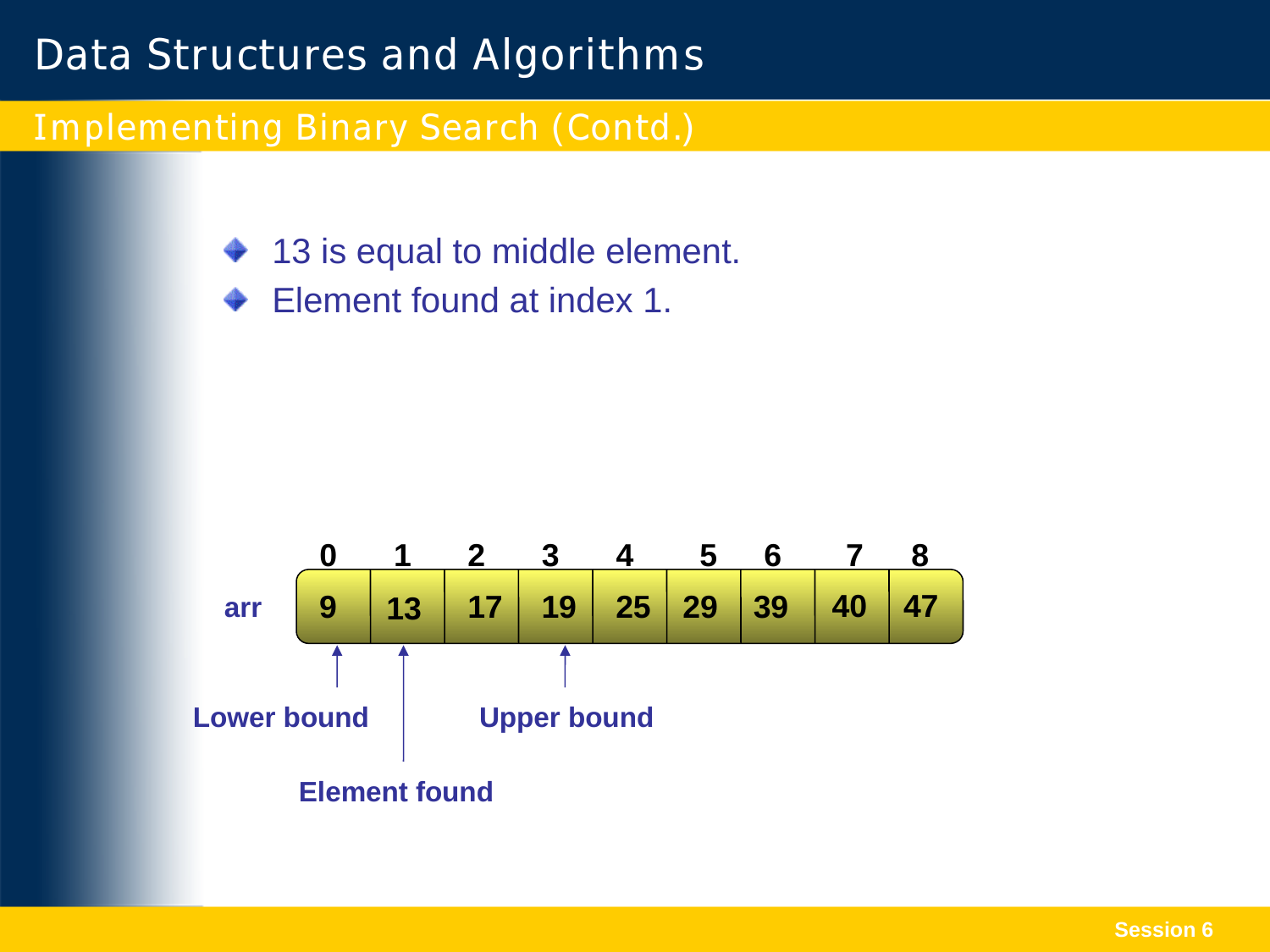

Implementing Binary Search (Contd.)
13 is equal to middle element.
Element found at index 1.
5
6
7
8
0
1
2
3
4

40
47
9
17
19
25
29
39
13
arr

Lower bound
Upper bound
Element found